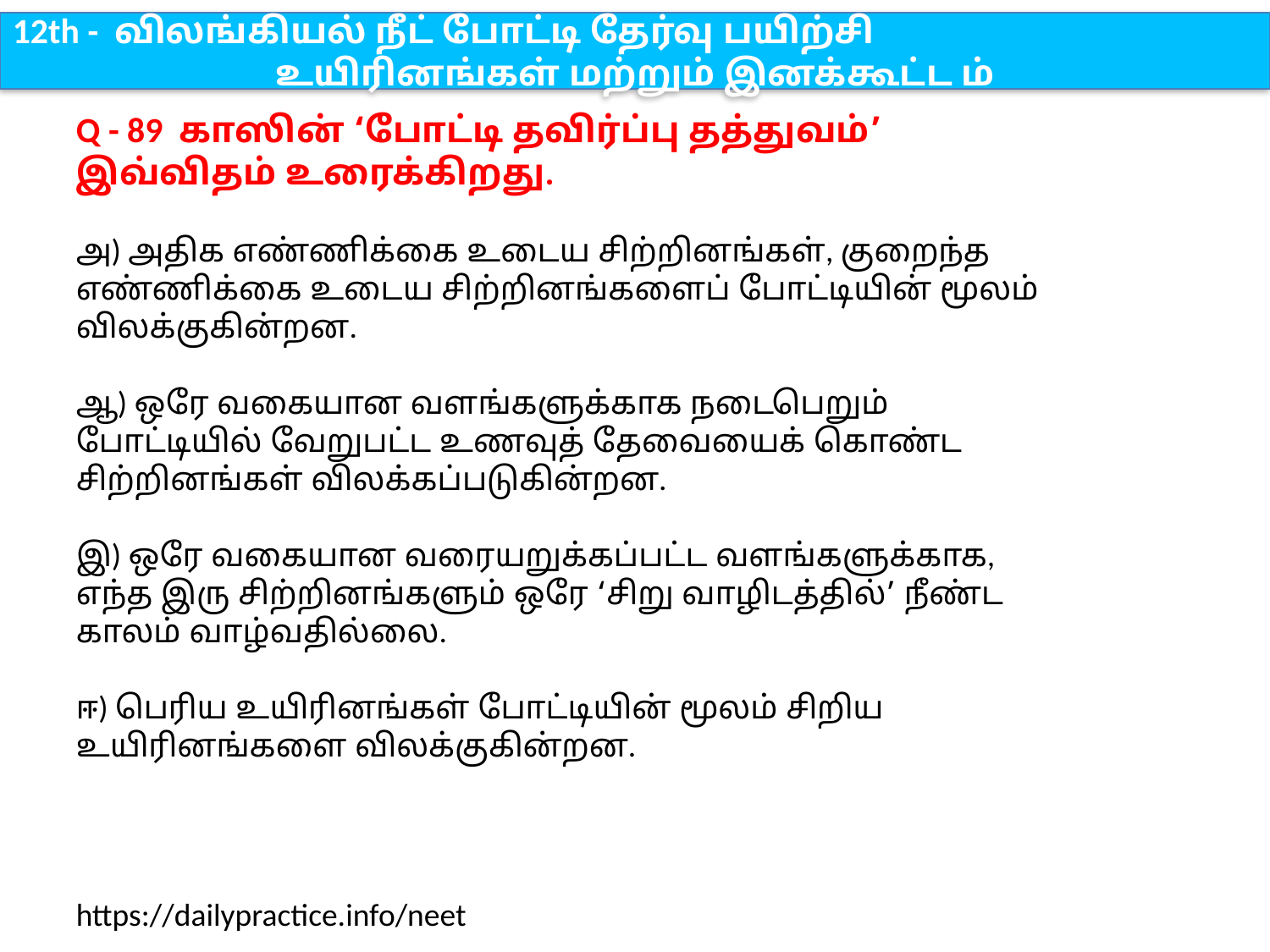

12th -  விலங்கியல் நீட் போட்டி தேர்வு பயிற்சி
உயிரினங்கள் மற்றும் இனக்கூட்ட ம்

Q - 89  காஸின் ‘போட்டி தவிர்ப்பு தத்துவம்’ இவ்விதம் உரைக்கிறது.

அ) அதிக எண்ணிக்கை உடைய சிற்றினங்கள், குறைந்த எண்ணிக்கை உடைய சிற்றினங்களைப் போட்டியின் மூலம் விலக்குகின்றன.

ஆ) ஒரே வகையான வளங்களுக்காக நடைபெறும் போட்டியில் வேறுபட்ட உணவுத் தேவையைக் கொண்ட சிற்றினங்கள் விலக்கப்படுகின்றன.

இ) ஒரே வகையான வரையறுக்கப்பட்ட வளங்களுக்காக, எந்த இரு சிற்றினங்களும் ஒரே ‘சிறு வாழிடத்தில்’ நீண்ட காலம் வாழ்வதில்லை.

ஈ) பெரிய உயிரினங்கள் போட்டியின் மூலம் சிறிய உயிரினங்களை விலக்குகின்றன.
https://dailypractice.info/neet